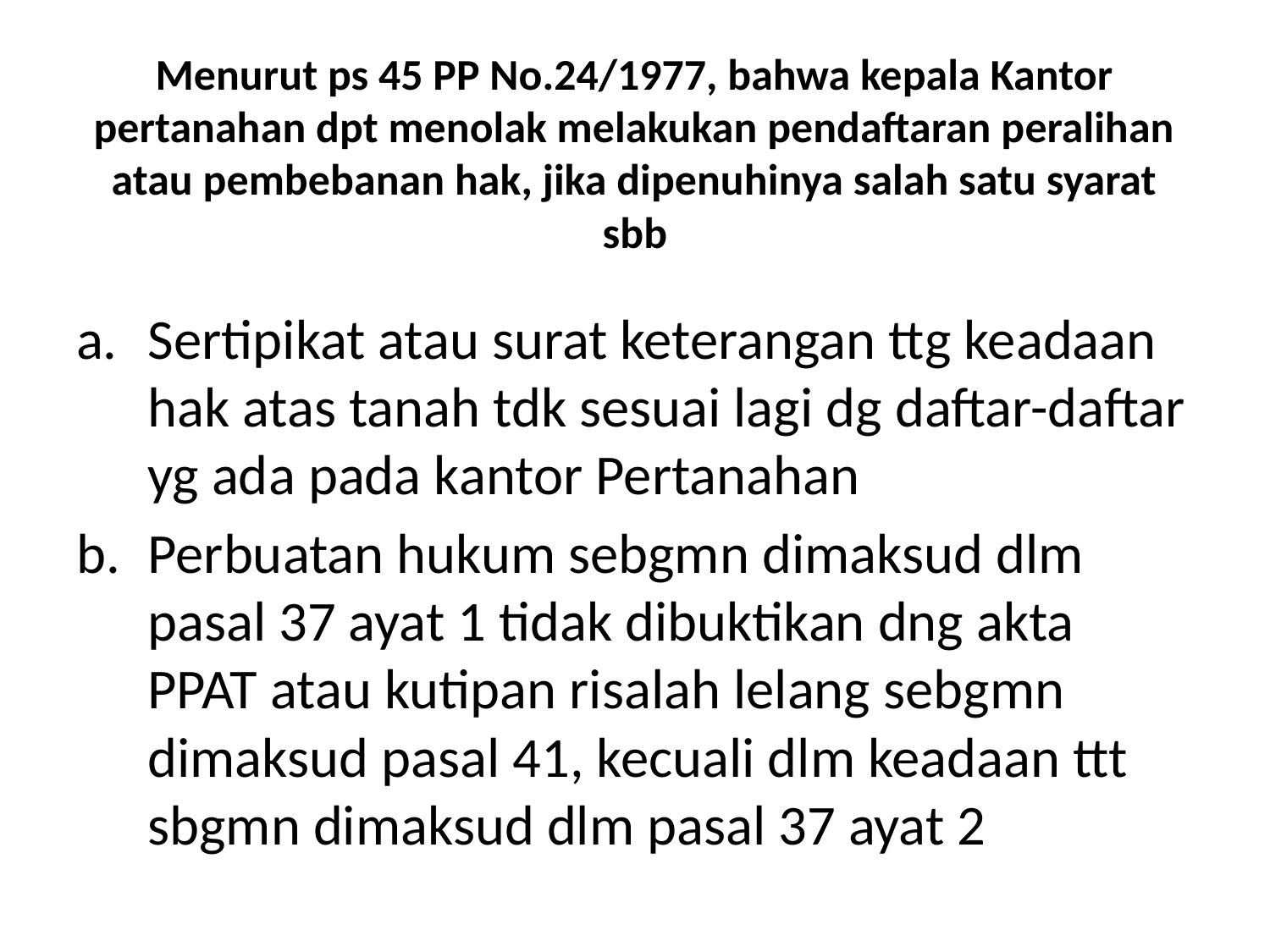

# Menurut ps 45 PP No.24/1977, bahwa kepala Kantor pertanahan dpt menolak melakukan pendaftaran peralihan atau pembebanan hak, jika dipenuhinya salah satu syarat sbb
Sertipikat atau surat keterangan ttg keadaan hak atas tanah tdk sesuai lagi dg daftar-daftar yg ada pada kantor Pertanahan
Perbuatan hukum sebgmn dimaksud dlm pasal 37 ayat 1 tidak dibuktikan dng akta PPAT atau kutipan risalah lelang sebgmn dimaksud pasal 41, kecuali dlm keadaan ttt sbgmn dimaksud dlm pasal 37 ayat 2